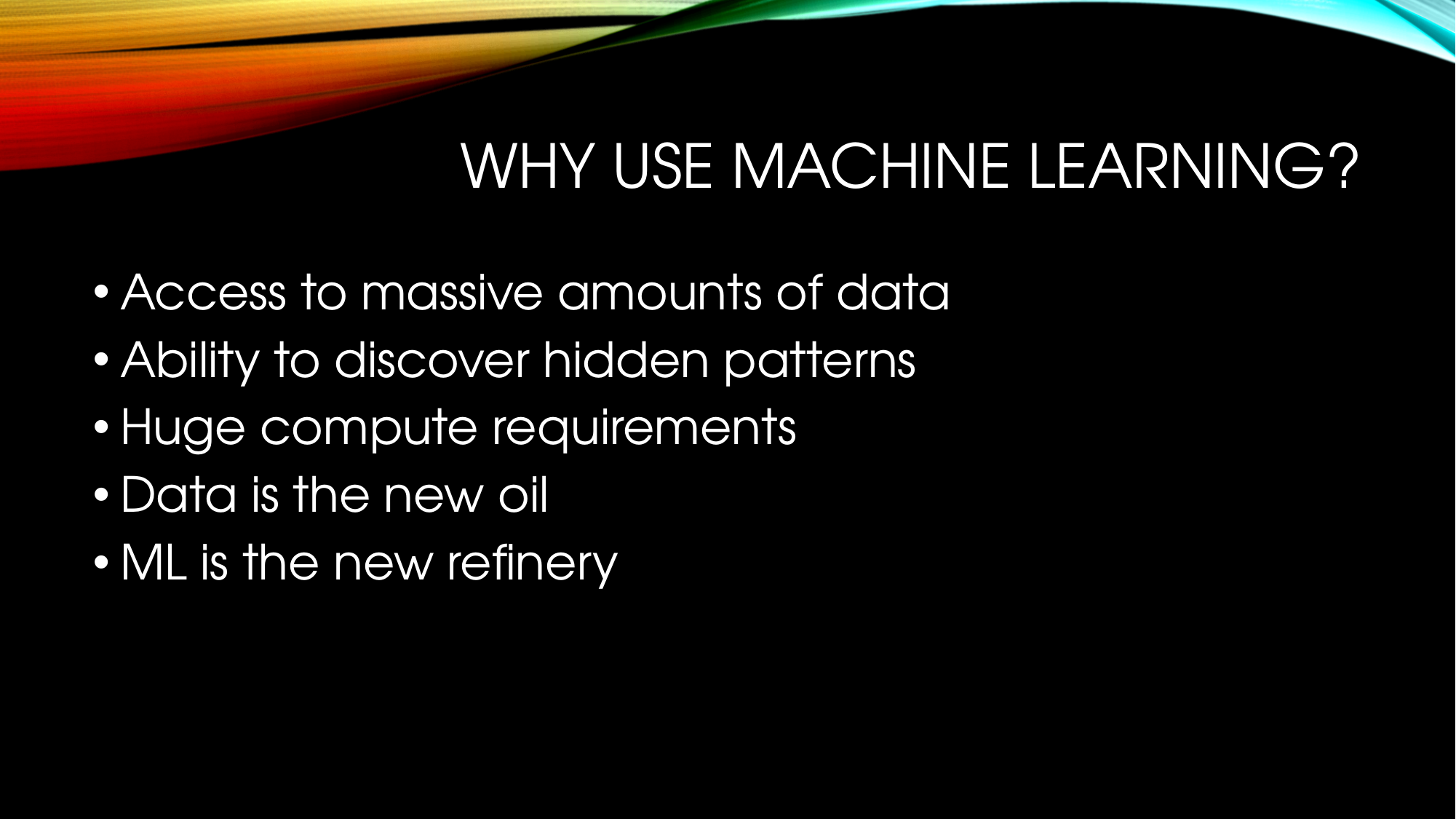

# Why Use Machine Learning?
Access to massive amounts of data
Ability to discover hidden patterns
Huge compute requirements
Data is the new oil
ML is the new refinery